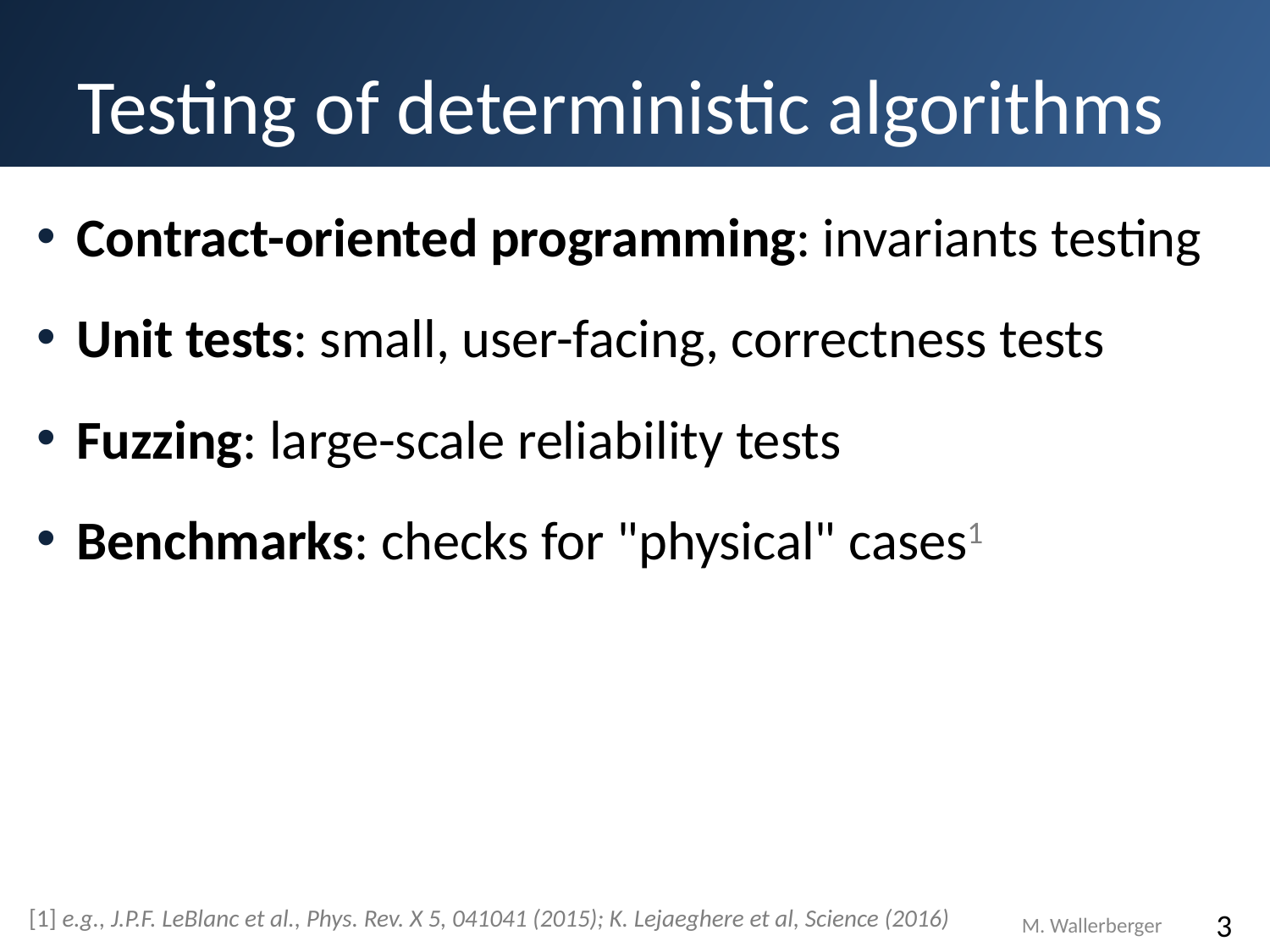

# Testing of deterministic algorithms
Contract-oriented programming: invariants testing
Unit tests: small, user-facing, correctness tests
Fuzzing: large-scale reliability tests
Benchmarks: checks for "physical" cases1

[1] e.g., J.P.F. LeBlanc et al., Phys. Rev. X 5, 041041 (2015); K. Lejaeghere et al, Science (2016)
M. Wallerberger
3